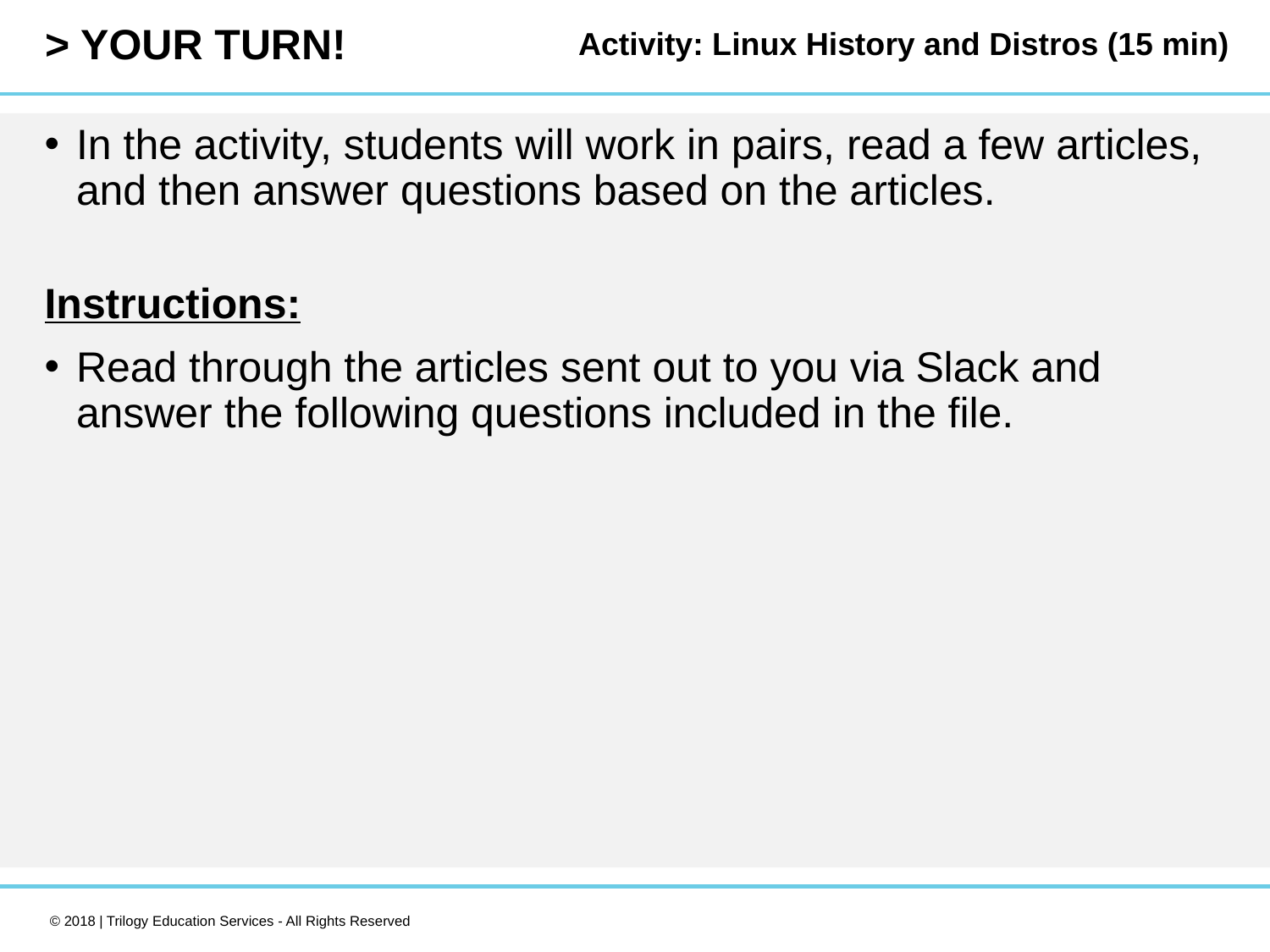

Activity: Linux History and Distros (15 min)
In the activity, students will work in pairs, read a few articles, and then answer questions based on the articles.
Instructions:
Read through the articles sent out to you via Slack and answer the following questions included in the file.